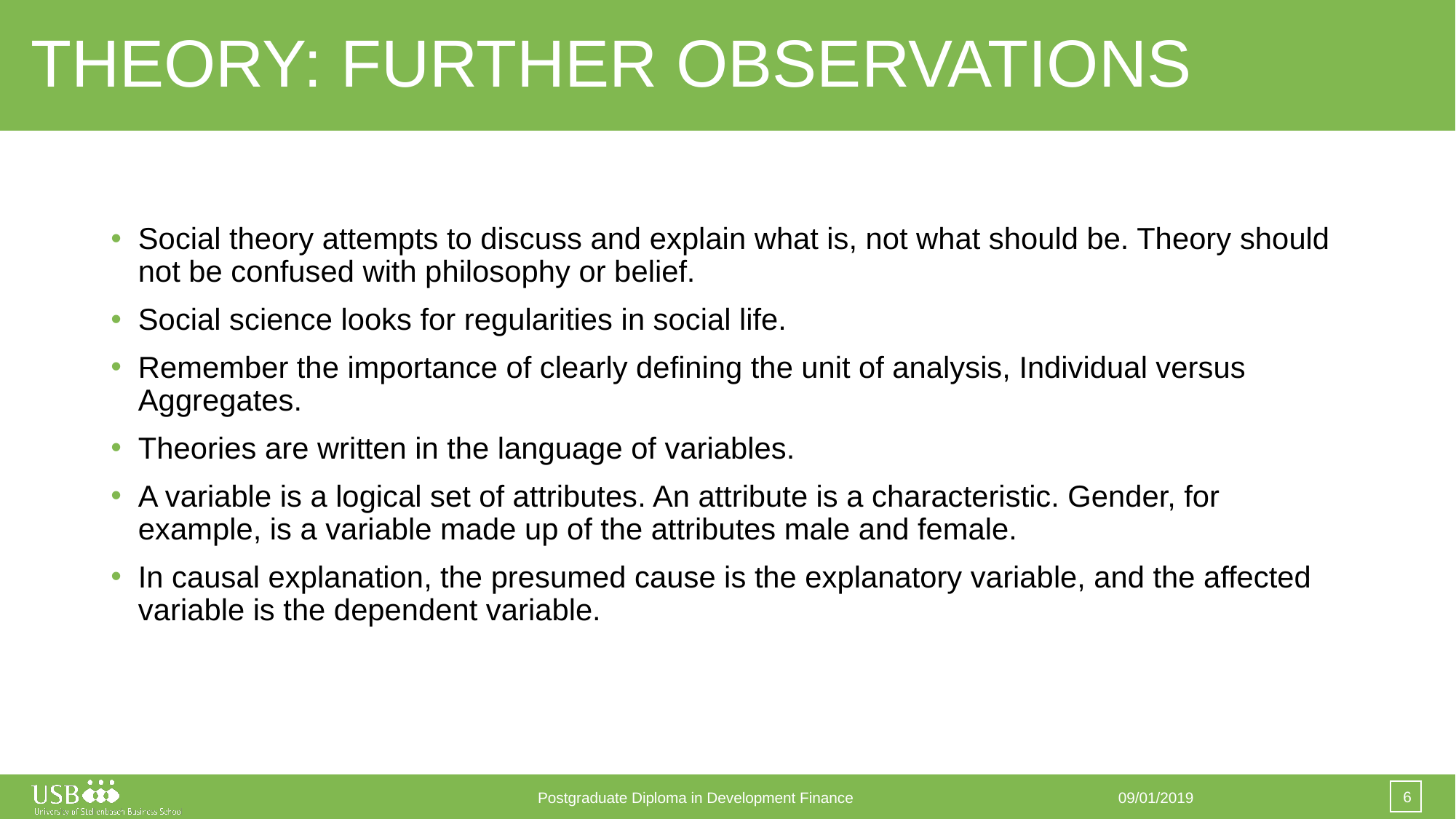

# THEORY: FURTHER OBSERVATIONS
Social theory attempts to discuss and explain what is, not what should be. Theory should not be confused with philosophy or belief.
Social science looks for regularities in social life.
Remember the importance of clearly defining the unit of analysis, Individual versus Aggregates.
Theories are written in the language of variables.
A variable is a logical set of attributes. An attribute is a characteristic. Gender, for example, is a variable made up of the attributes male and female.
In causal explanation, the presumed cause is the explanatory variable, and the affected variable is the dependent variable.

6